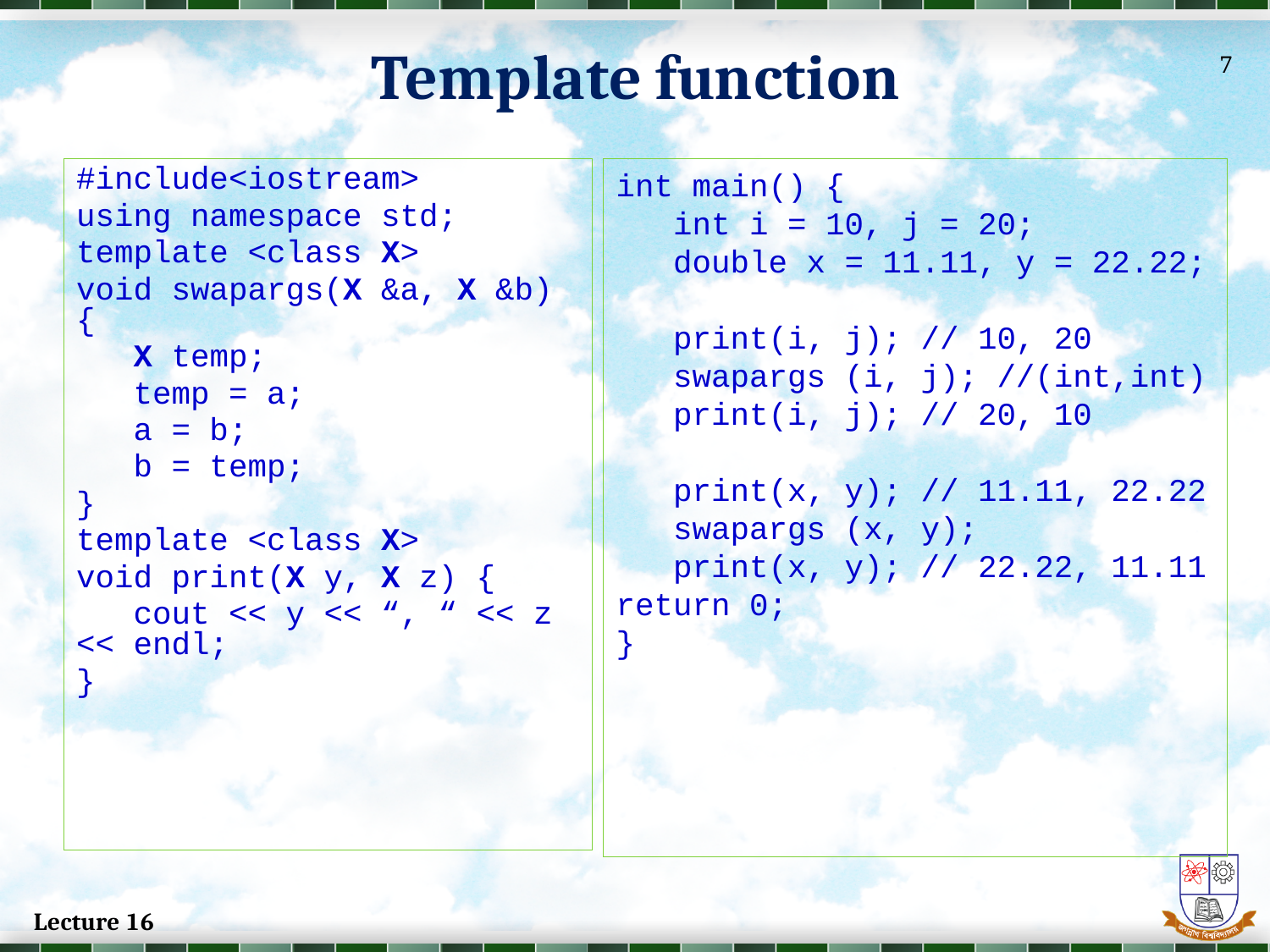

Template function
7
#include<iostream>
using namespace std;
template <class X>
void swapargs(X &a, X &b) {
   X temp;
   temp = a;
   a = b;
   b = temp;
}
template <class X>
void print(X y, X z) {
   cout << y << “, “ << z << endl;
}

int main() {
   int i = 10, j = 20;
   double x = 11.11, y = 22.22;

   print(i, j); // 10, 20
   swapargs (i, j); //(int,int)
   print(i, j); // 20, 10

   print(x, y); // 11.11, 22.22
   swapargs (x, y);
   print(x, y); // 22.22, 11.11
return 0;
}